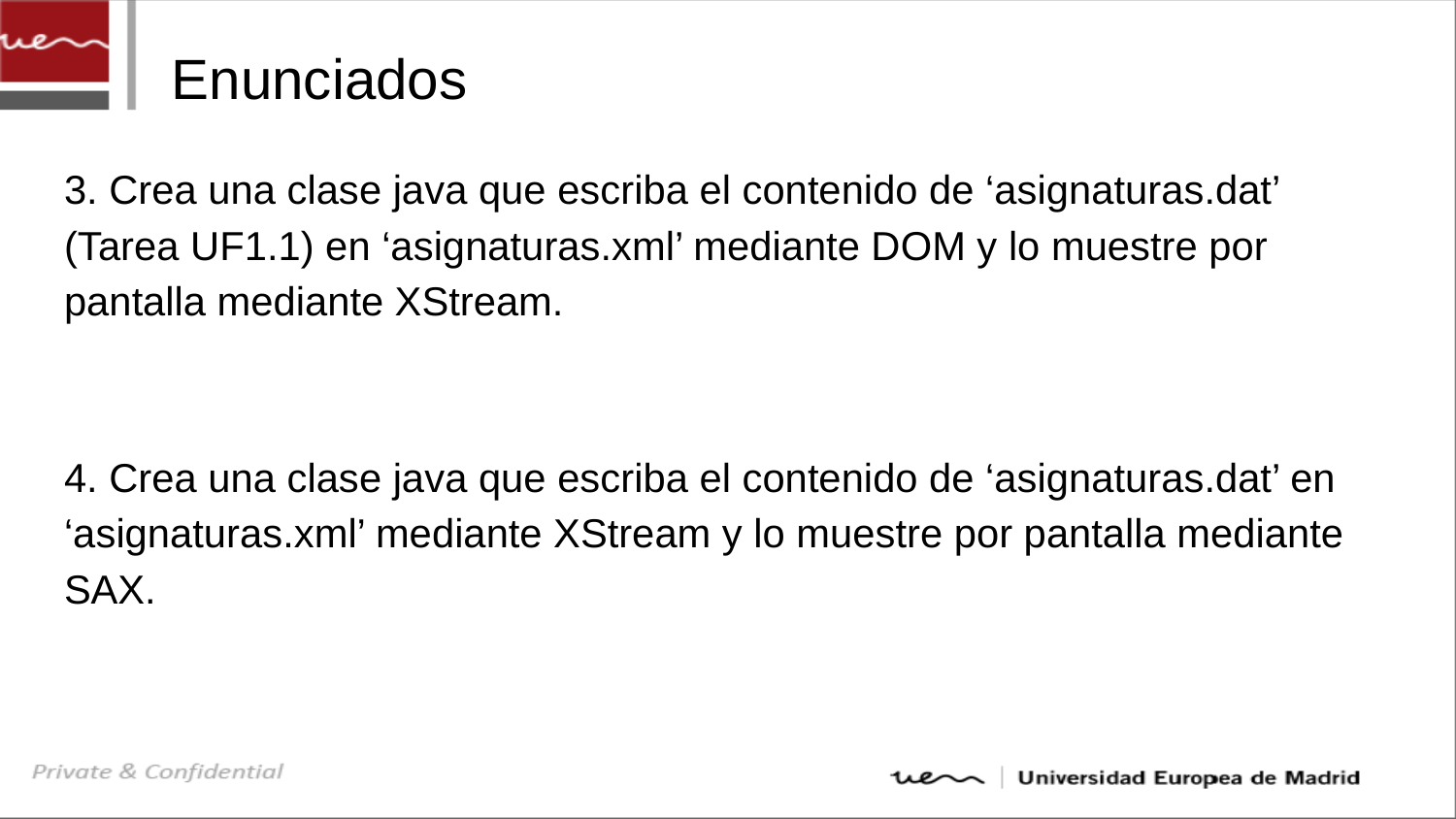

# Enunciados
3. Crea una clase java que escriba el contenido de ‘asignaturas.dat’ (Tarea UF1.1) en ‘asignaturas.xml’ mediante DOM y lo muestre por pantalla mediante XStream.

4. Crea una clase java que escriba el contenido de ‘asignaturas.dat’ en ‘asignaturas.xml’ mediante XStream y lo muestre por pantalla mediante SAX.